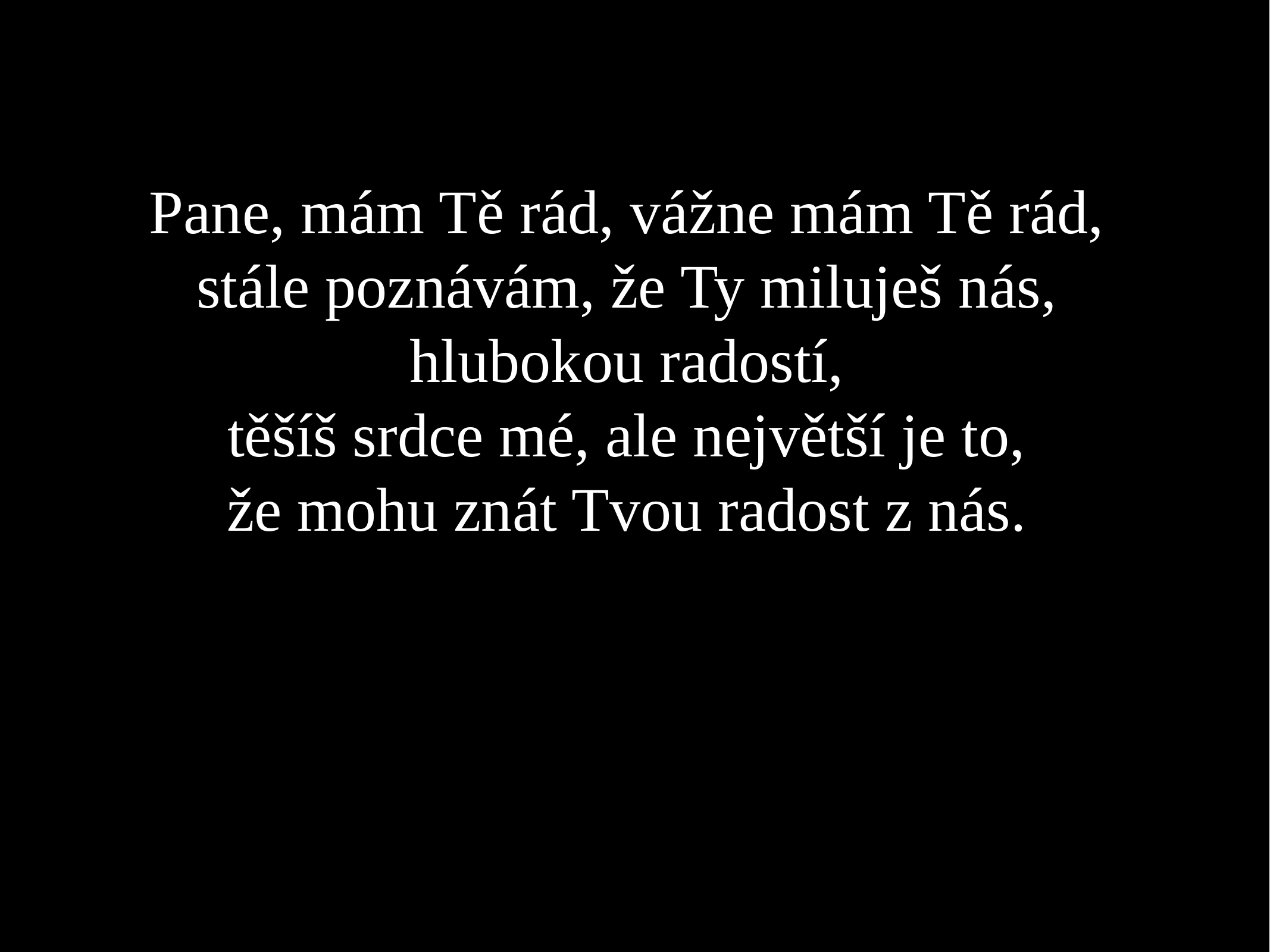

Pane, mám Tě rád, vážne mám Tě rád,
stále poznávám, že Ty miluješ nás,
hlubokou radostí,
těšíš srdce mé, ale největší je to,
že mohu znát Tvou radost z nás.